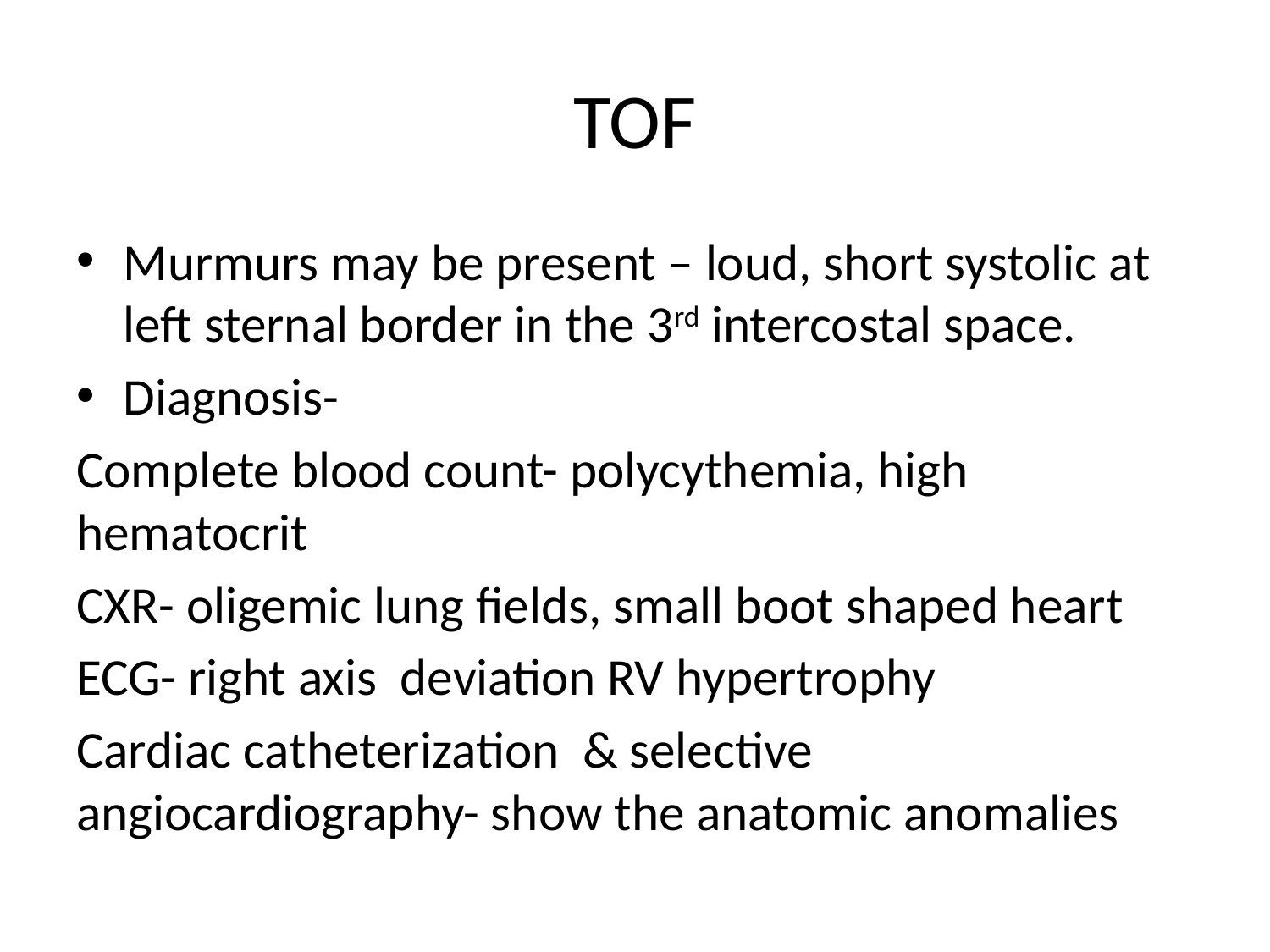

# TOF
Murmurs may be present – loud, short systolic at left sternal border in the 3rd intercostal space.
Diagnosis-
Complete blood count- polycythemia, high hematocrit
CXR- oligemic lung fields, small boot shaped heart
ECG- right axis  deviation RV hypertrophy
Cardiac catheterization  & selective angiocardiography- show the anatomic anomalies